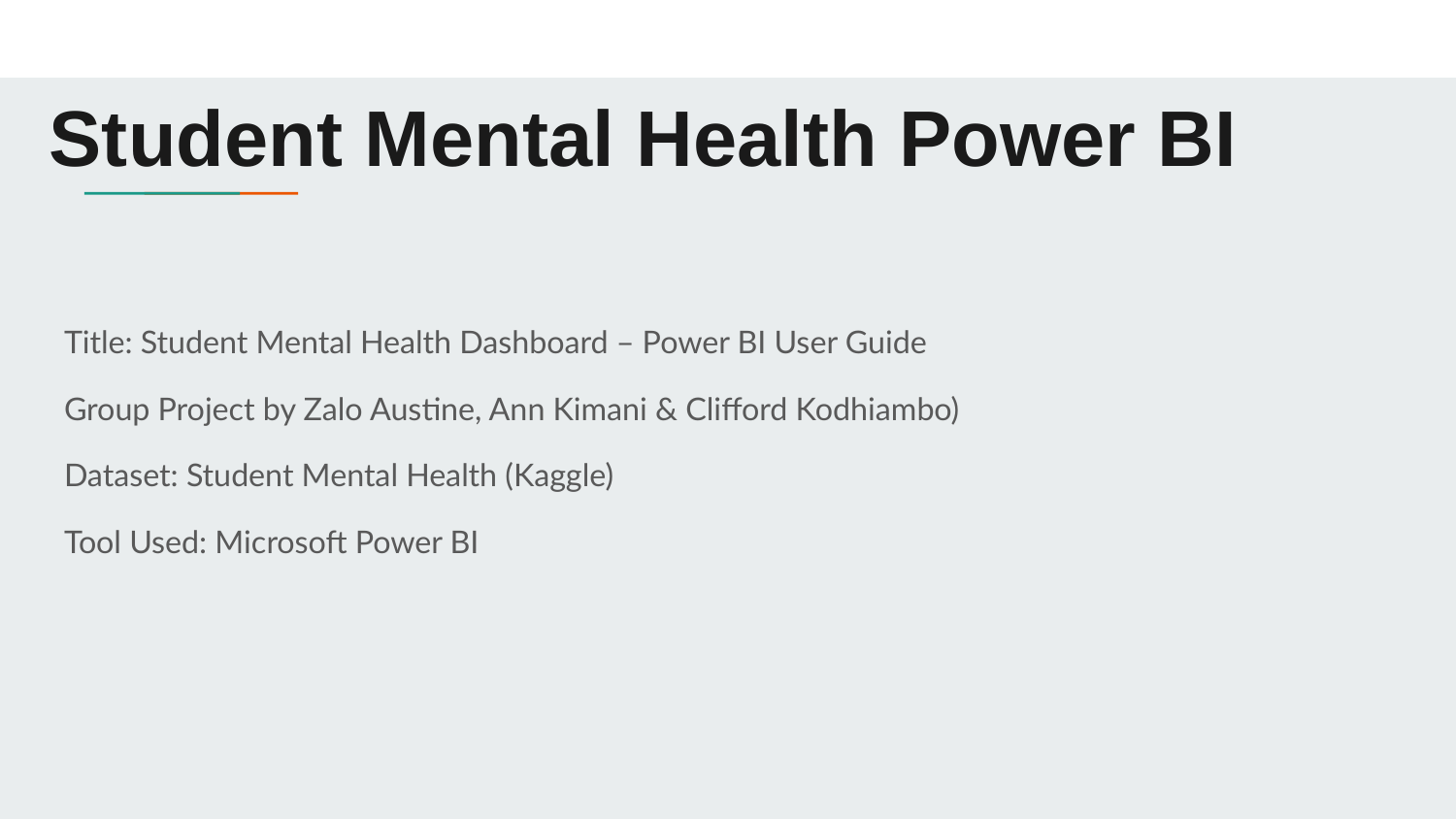

# Student Mental Health Power BI
Title: Student Mental Health Dashboard – Power BI User Guide
Group Project by Zalo Austine, Ann Kimani & Clifford Kodhiambo)
Dataset: Student Mental Health (Kaggle)
Tool Used: Microsoft Power BI